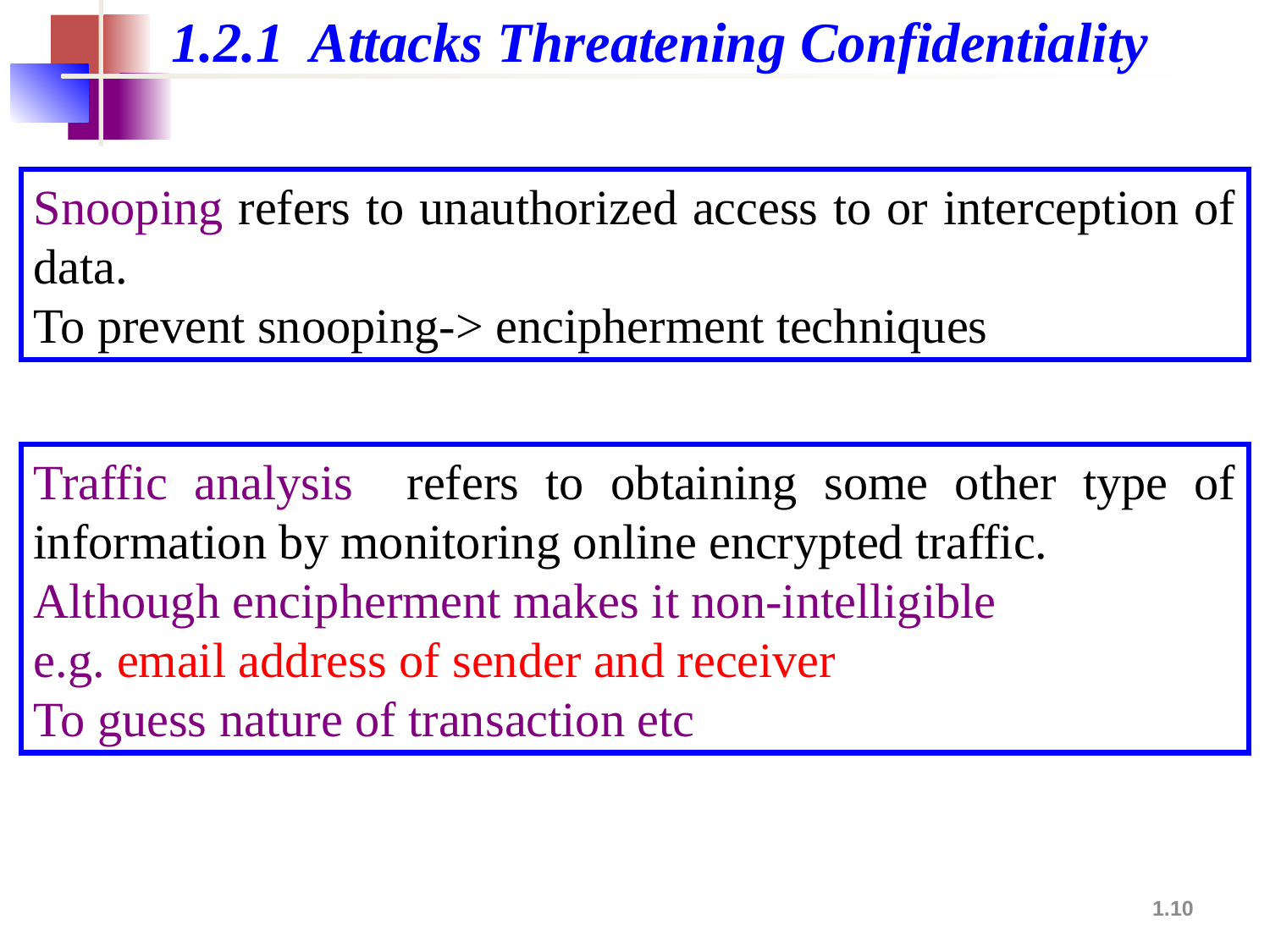

1.2.1  Attacks Threatening Confidentiality

Snooping refers to unauthorized access to or interception of data.
To prevent snooping-> encipherment techniques
Traffic analysis  refers to obtaining some other type of information by monitoring online encrypted traffic.
Although encipherment makes it non-intelligible
e.g. email address of sender and receiver
To guess nature of transaction etc
1.10